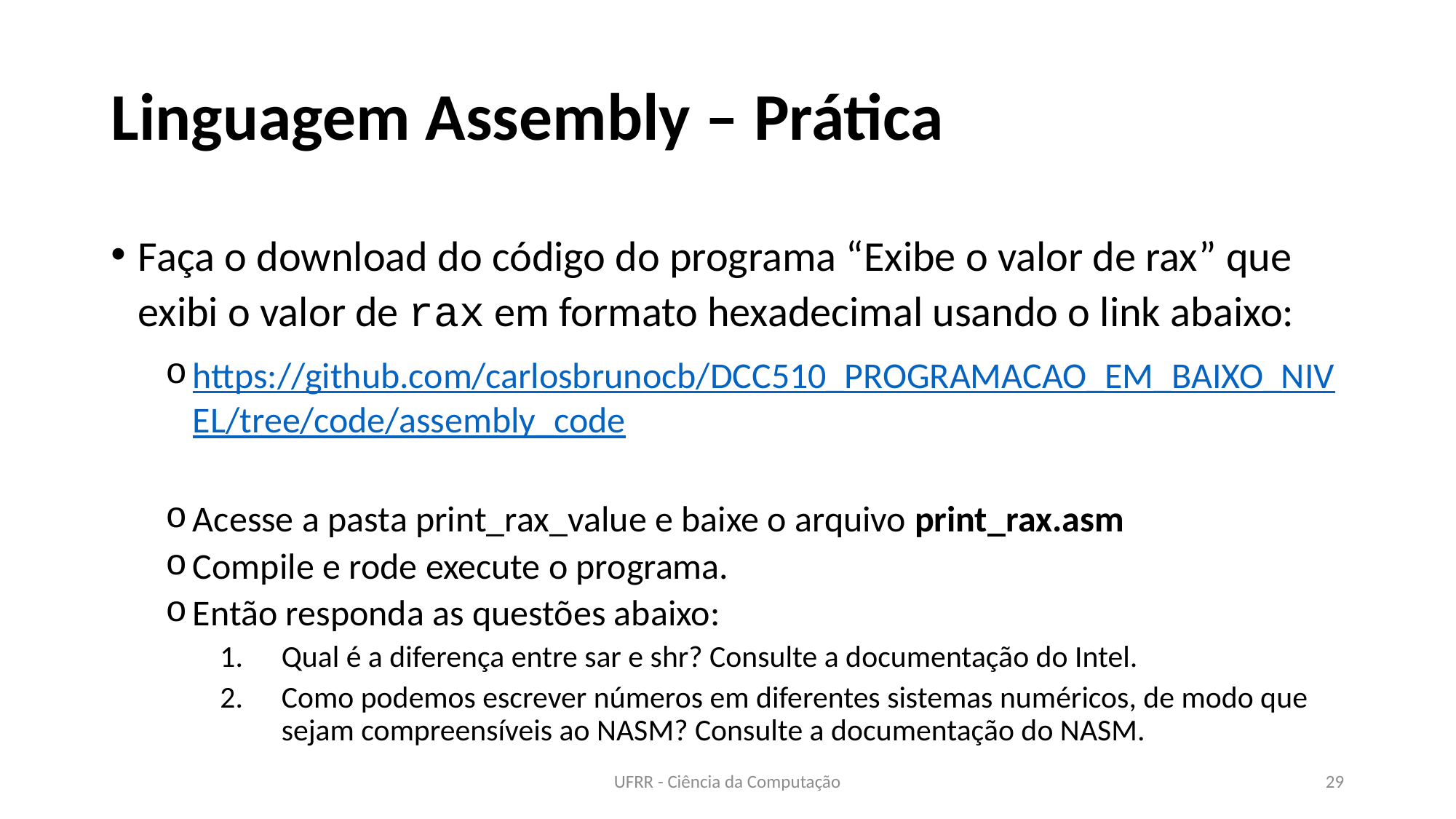

# Linguagem Assembly – Prática
Faça o download do código do programa “Exibe o valor de rax” que exibi o valor de rax em formato hexadecimal usando o link abaixo:
https://github.com/carlosbrunocb/DCC510_PROGRAMACAO_EM_BAIXO_NIVEL/tree/code/assembly_code
Acesse a pasta print_rax_value e baixe o arquivo print_rax.asm
Compile e rode execute o programa.
Então responda as questões abaixo:
Qual é a diferença entre sar e shr? Consulte a documentação do Intel.
Como podemos escrever números em diferentes sistemas numéricos, de modo que sejam compreensíveis ao NASM? Consulte a documentação do NASM.
UFRR - Ciência da Computação
29